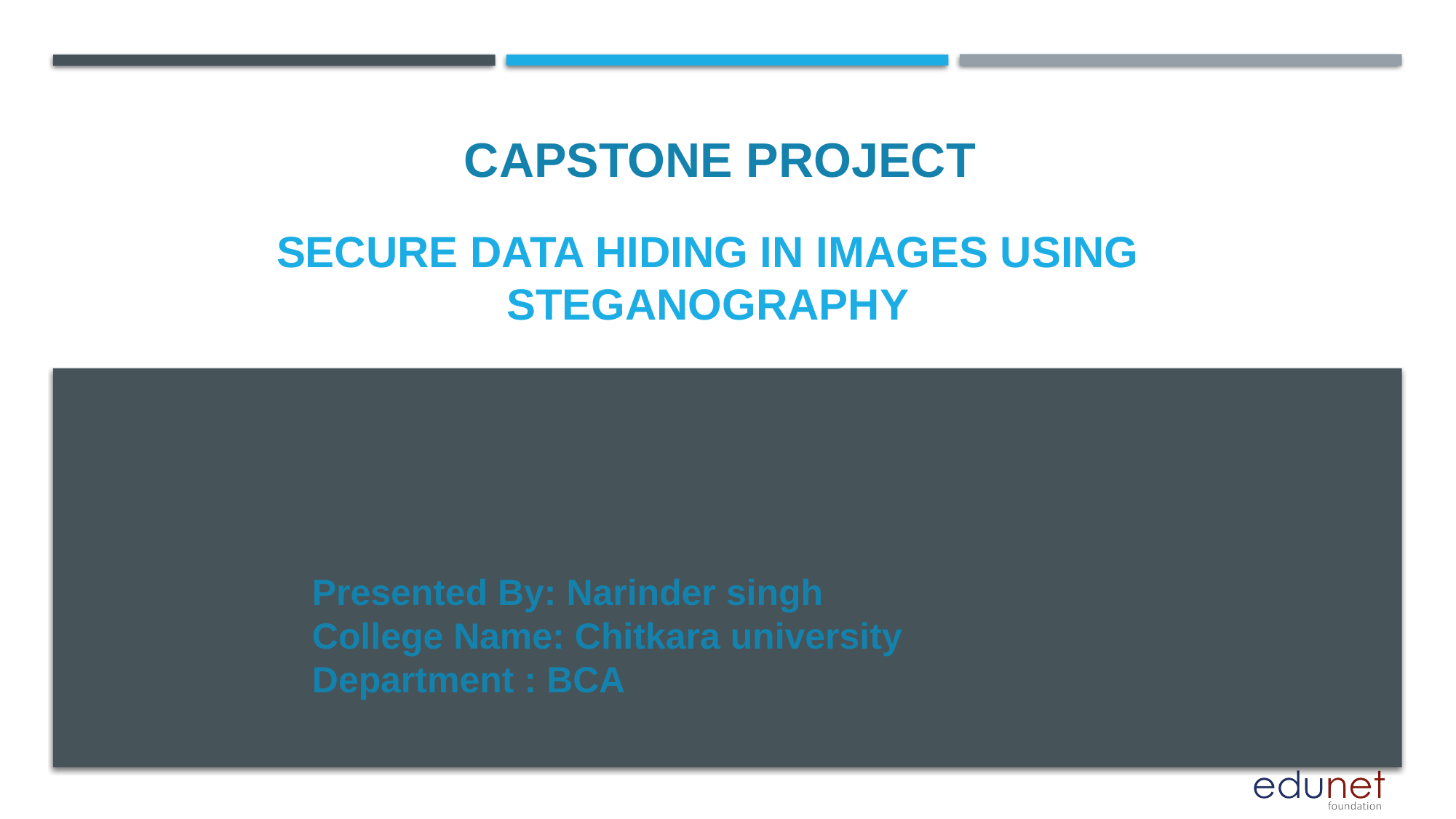

CAPSTONE PROJECT
# Secure Data Hiding In Images Using Steganography
Presented By: Narinder singh
College Name: Chitkara university
Department : BCA